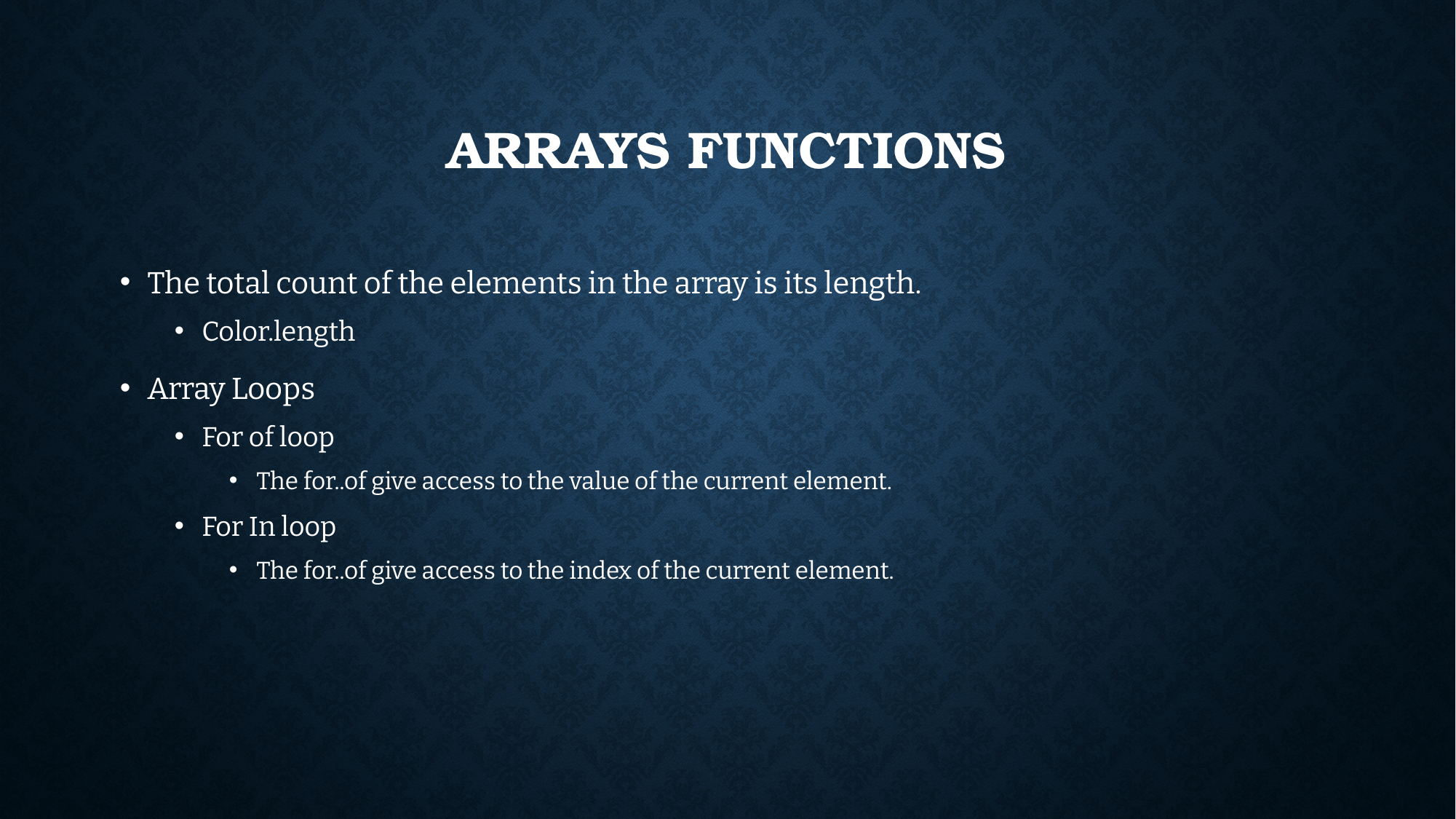

# Arrays Functions
The total count of the elements in the array is its length.
Color.length
Array Loops
For of loop
The for..of give access to the value of the current element.
For In loop
The for..of give access to the index of the current element.